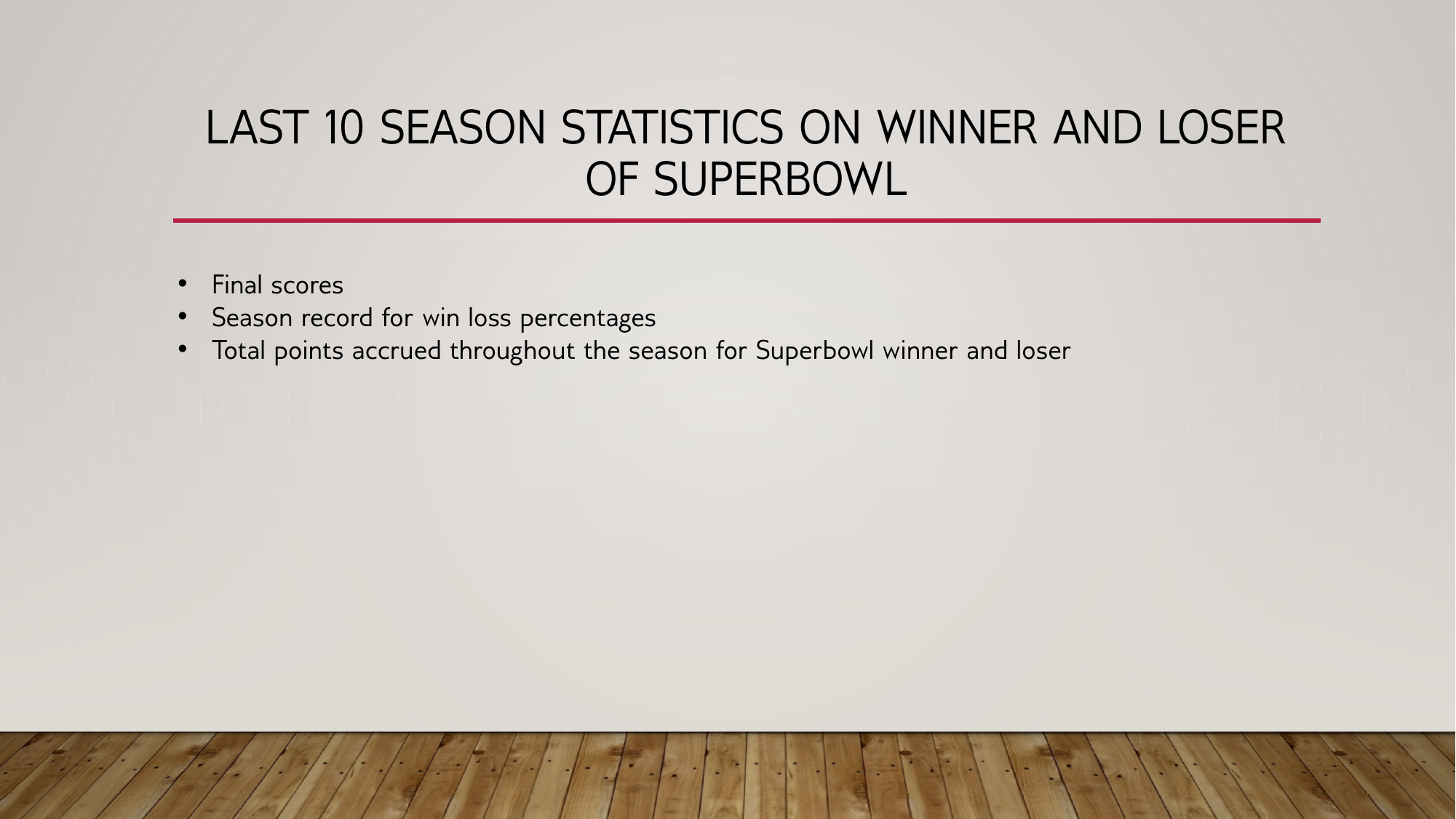

# Last 10 season Statistics on winner and loser of Superbowl
Final scores
Season record for win loss percentages
Total points accrued throughout the season for Superbowl winner and loser